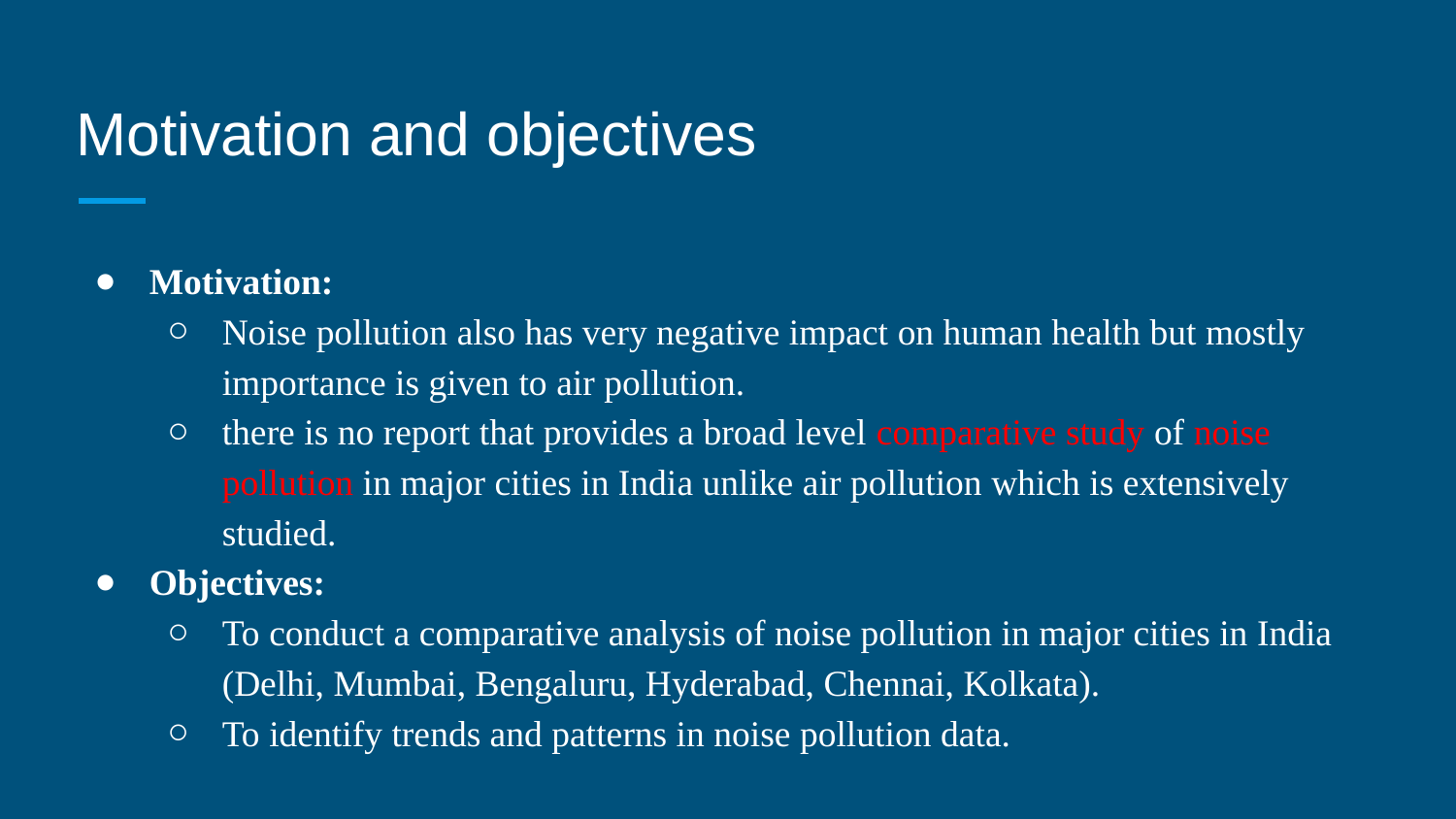

# Motivation and objectives
Motivation:
Noise pollution also has very negative impact on human health but mostly importance is given to air pollution.
there is no report that provides a broad level comparative study of noise pollution in major cities in India unlike air pollution which is extensively studied.
Objectives:
To conduct a comparative analysis of noise pollution in major cities in India (Delhi, Mumbai, Bengaluru, Hyderabad, Chennai, Kolkata).
To identify trends and patterns in noise pollution data.